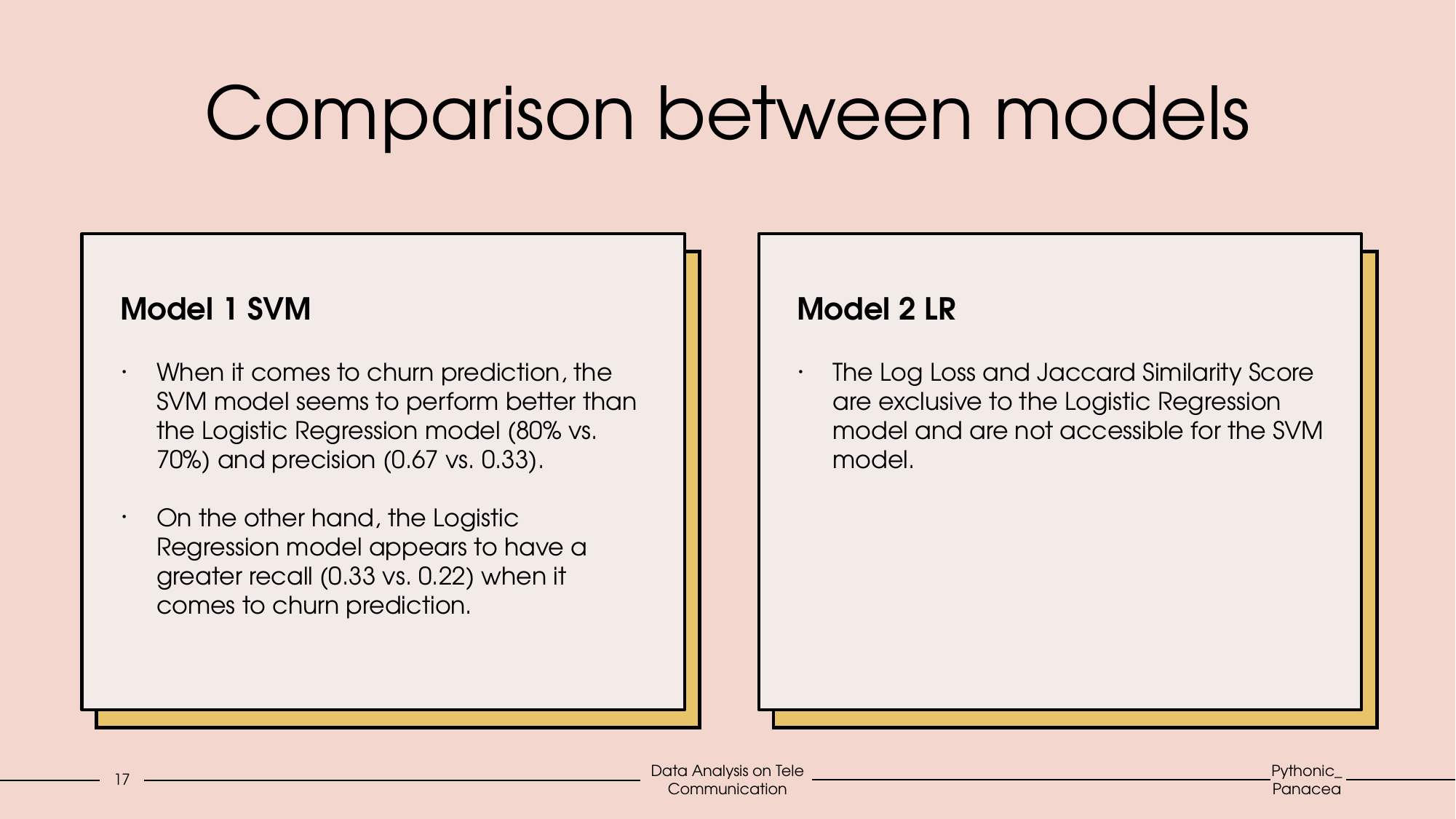

# Comparison between models
Model 1 SVM
Model 2 LR
When it comes to churn prediction, the SVM model seems to perform better than the Logistic Regression model (80% vs. 70%) and precision (0.67 vs. 0.33).

On the other hand, the Logistic Regression model appears to have a greater recall (0.33 vs. 0.22) when it comes to churn prediction.

The Log Loss and Jaccard Similarity Score are exclusive to the Logistic Regression model and are not accessible for the SVM model.
17
Data Analysis on Tele Communication
Pythonic_Panacea